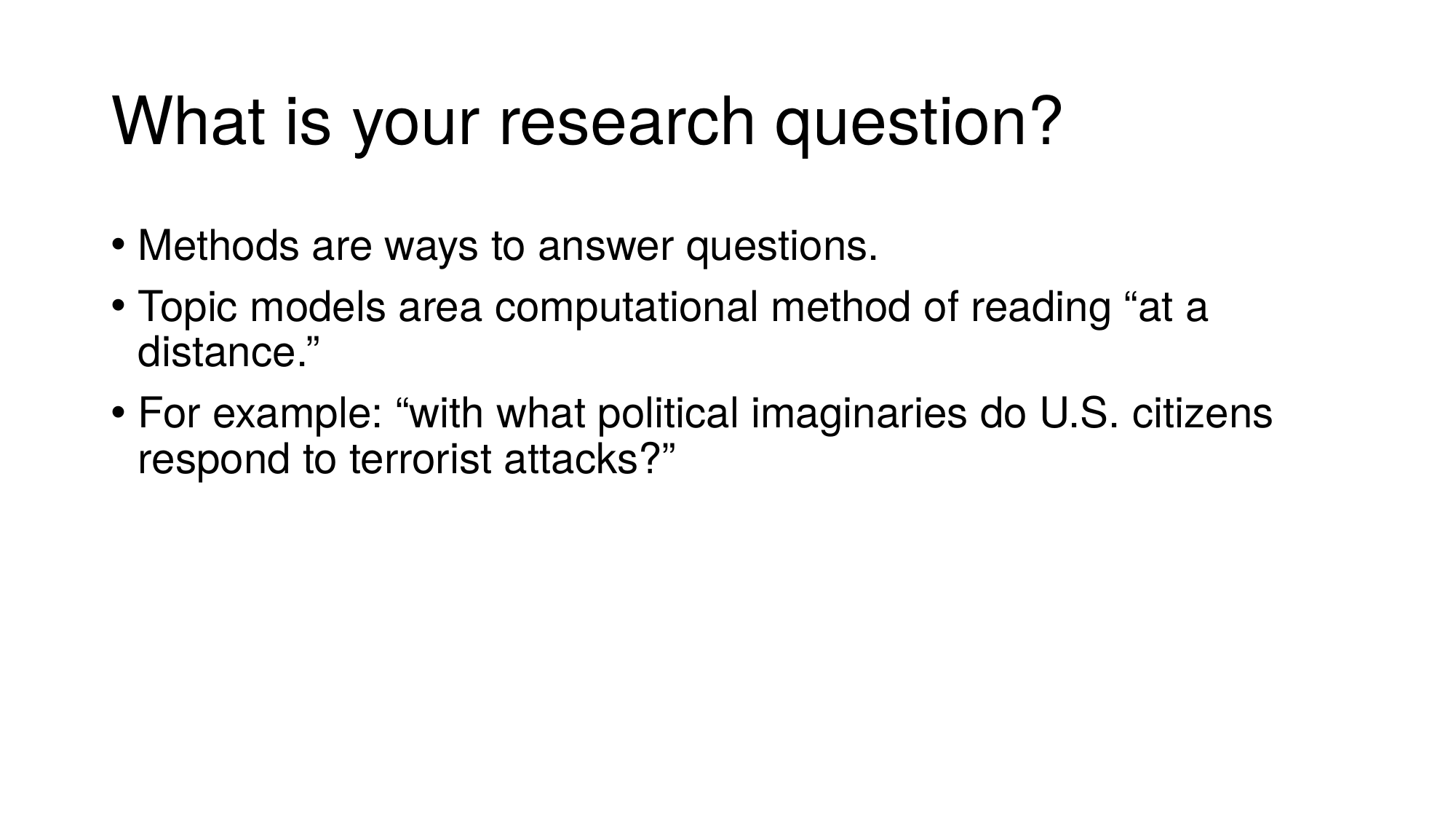

# What is your research question?
Methods are ways to answer questions.
Topic models area computational method of reading “at a distance.”
For example: “with what political imaginaries do U.S. citizens respond to terrorist attacks?”